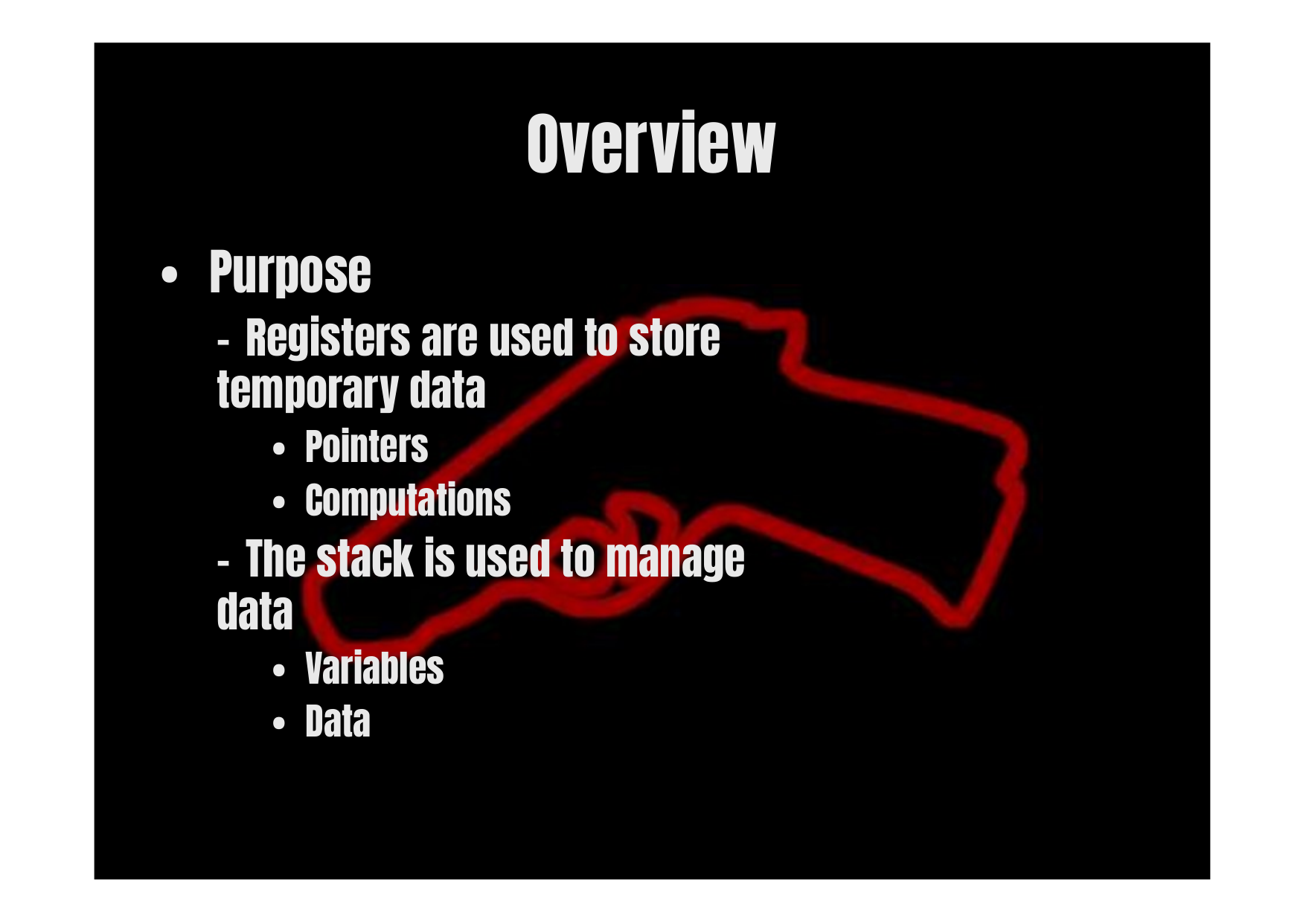

Overview
•  Purpose
– Registers are used to store temporary data
•  Pointers
•  Computations
– The stack is used to manage data
•  Variables
•  Data